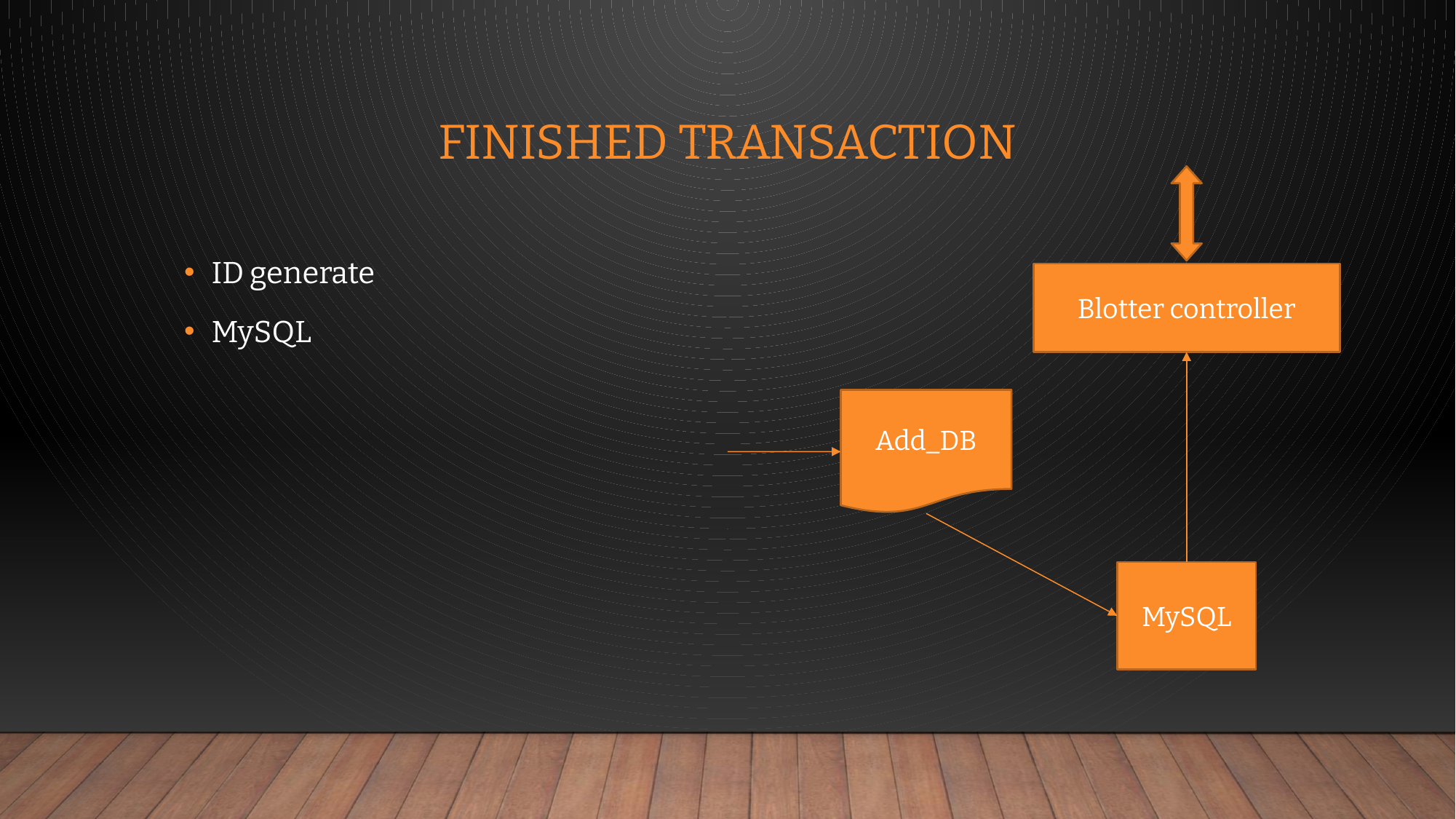

# Finished transaction

ID generate
MySQL
Blotter controller
Add_DB
MySQL